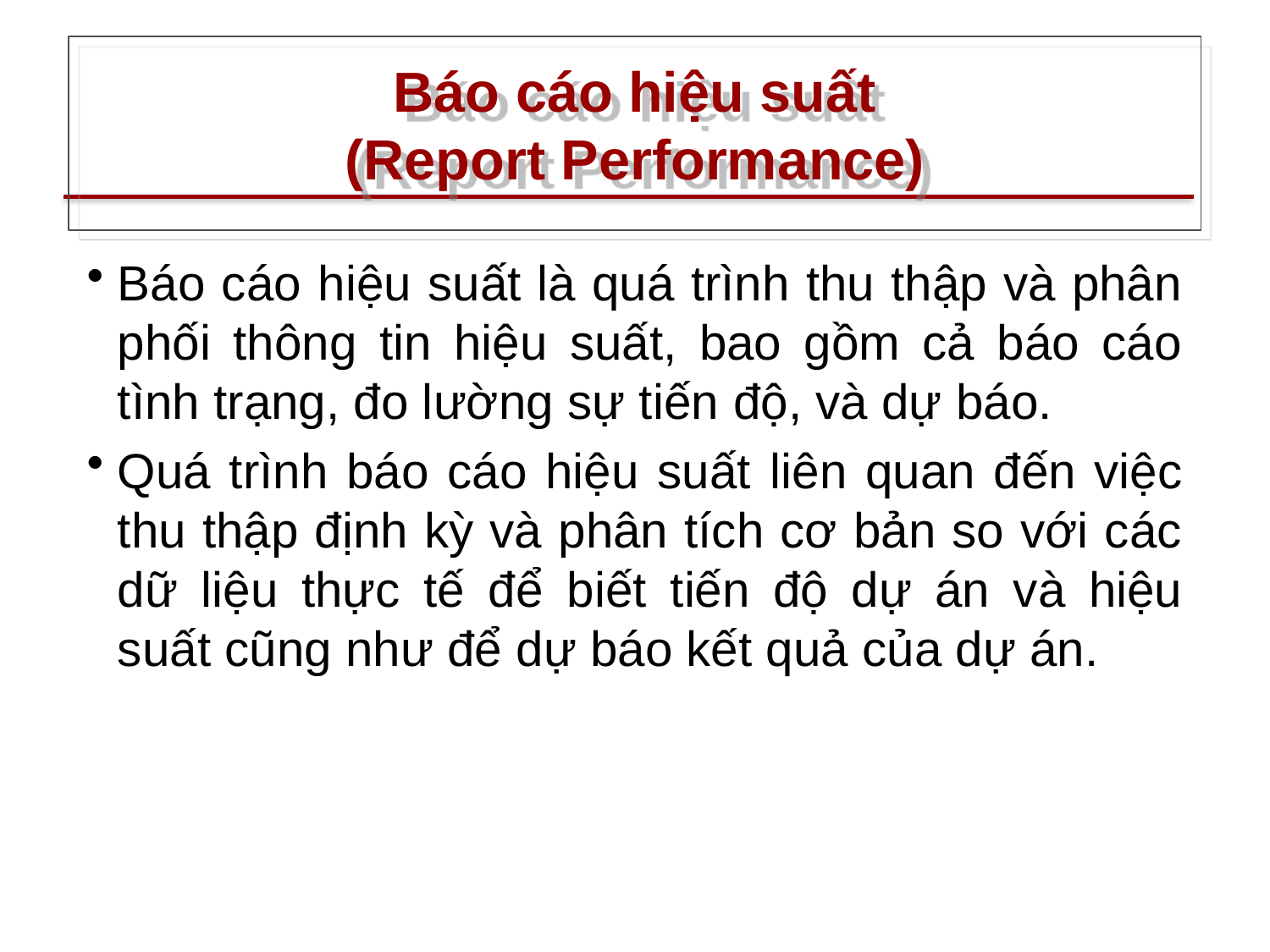

# Báo cáo hiệu suất (Report Performance)
Báo cáo hiệu suất là quá trình thu thập và phân phối thông tin hiệu suất, bao gồm cả báo cáo tình trạng, đo lường sự tiến độ, và dự báo.
Quá trình báo cáo hiệu suất liên quan đến việc thu thập định kỳ và phân tích cơ bản so với các dữ liệu thực tế để biết tiến độ dự án và hiệu suất cũng như để dự báo kết quả của dự án.